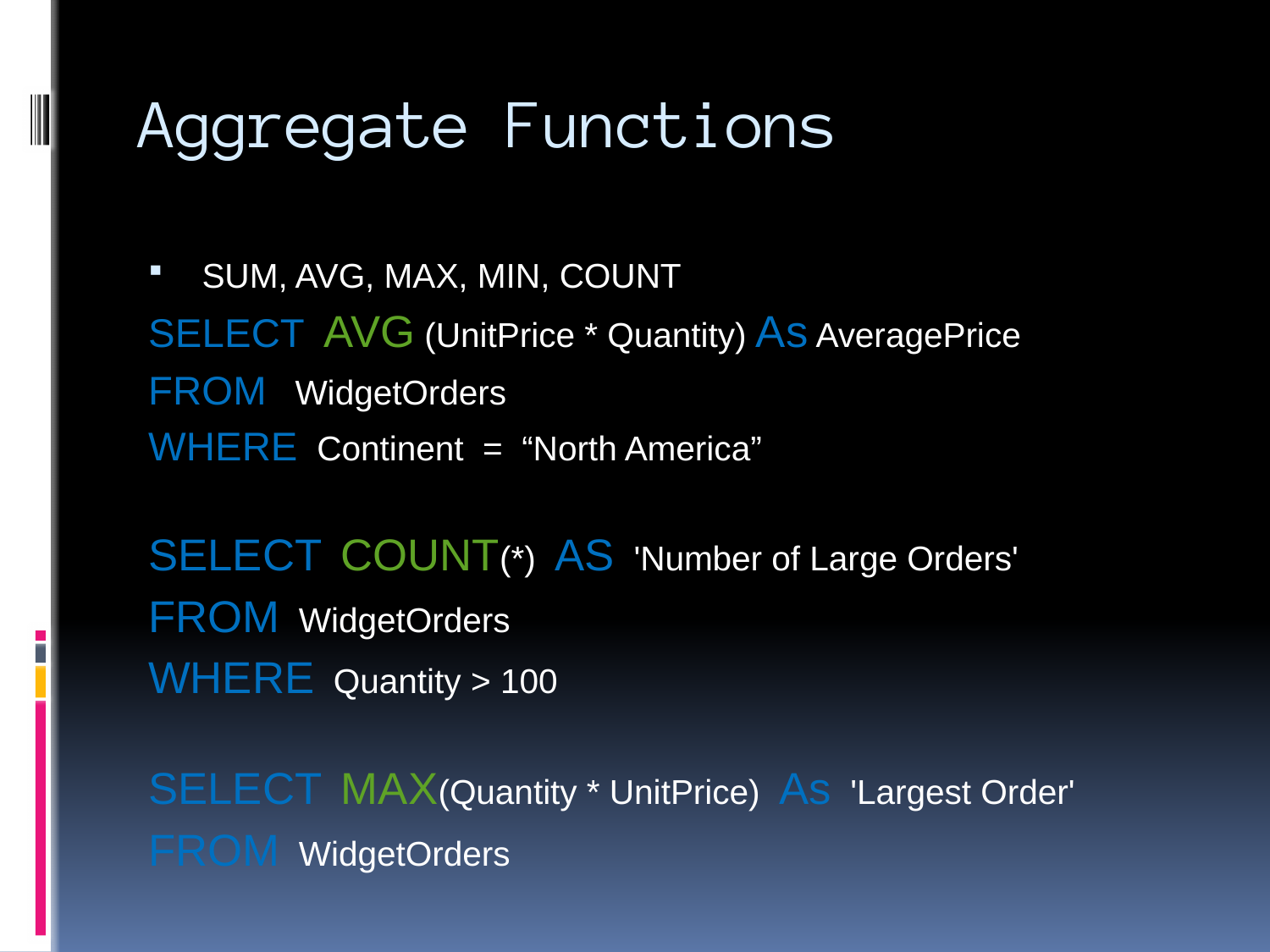

# Aggregate Functions
 SUM, AVG, MAX, MIN, COUNT
SELECT  AVG (UnitPrice * Quantity) As AveragePrice
FROM   WidgetOrders
WHERE  Continent  =  “North America”

SELECT  COUNT(*)  AS  'Number of Large Orders'
FROM  WidgetOrders
WHERE  Quantity > 100

SELECT  MAX(Quantity * UnitPrice)  As  'Largest Order'
FROM  WidgetOrders